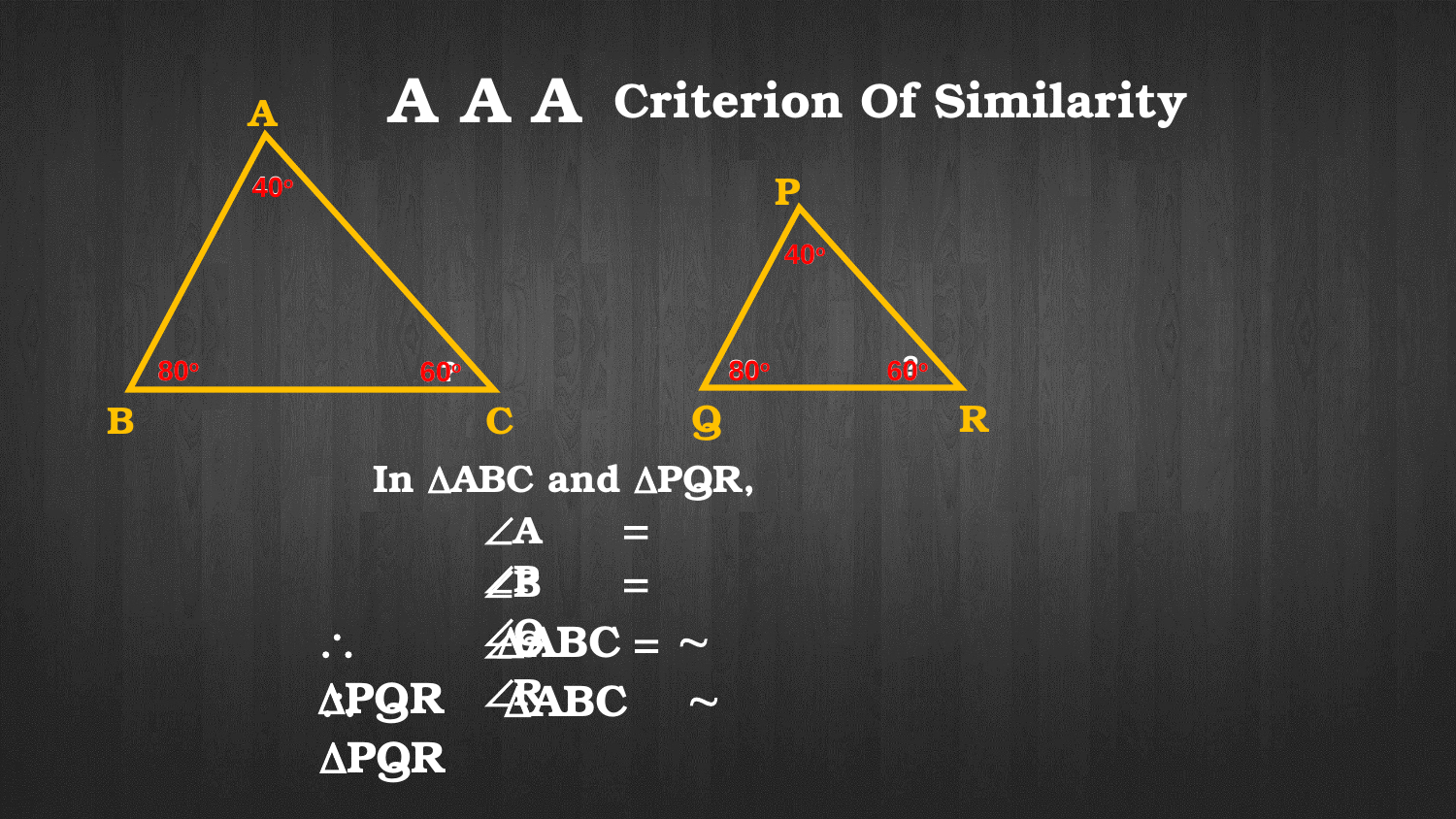

A
A
A
Criterion Of Similarity
A

B
C
P
40o

40o
80o
80o
Q
R
40o
40o
?
80o
80o
60o
60o
?
60o
60o
In ΔABC and ΔPQR,
∠A   =  ∠P
∠B   =  ∠Q
∴     ΔABC   ∼   ΔPQR
∠C   =  ∠R
∴     ΔABC   ∼   ΔPQR